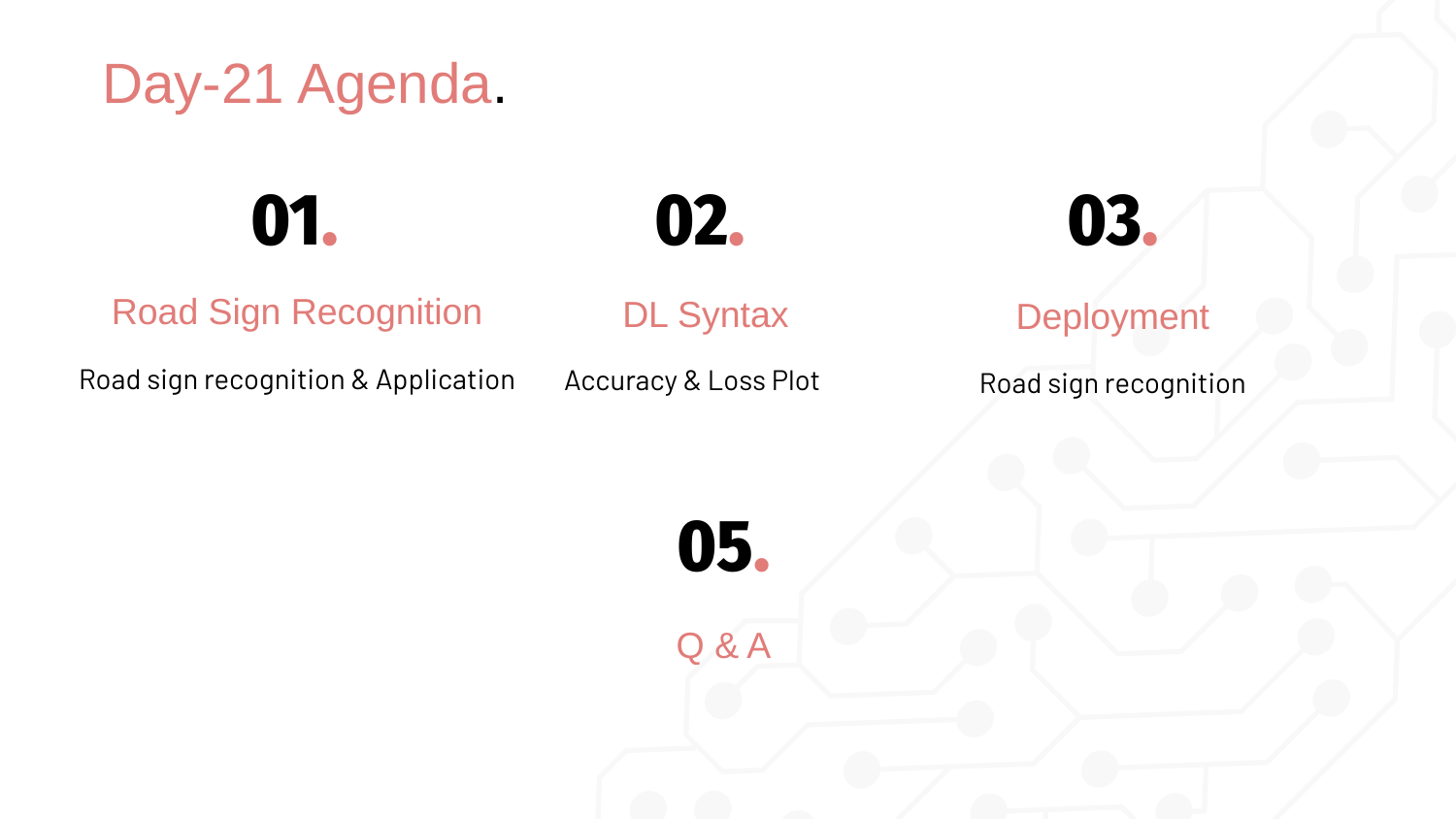

# Day-21 Agenda.
01.
02.
03.
Road Sign Recognition
DL Syntax
Deployment
Road sign recognition & Application
Accuracy & Loss Plot
Road sign recognition
05.
Q & A